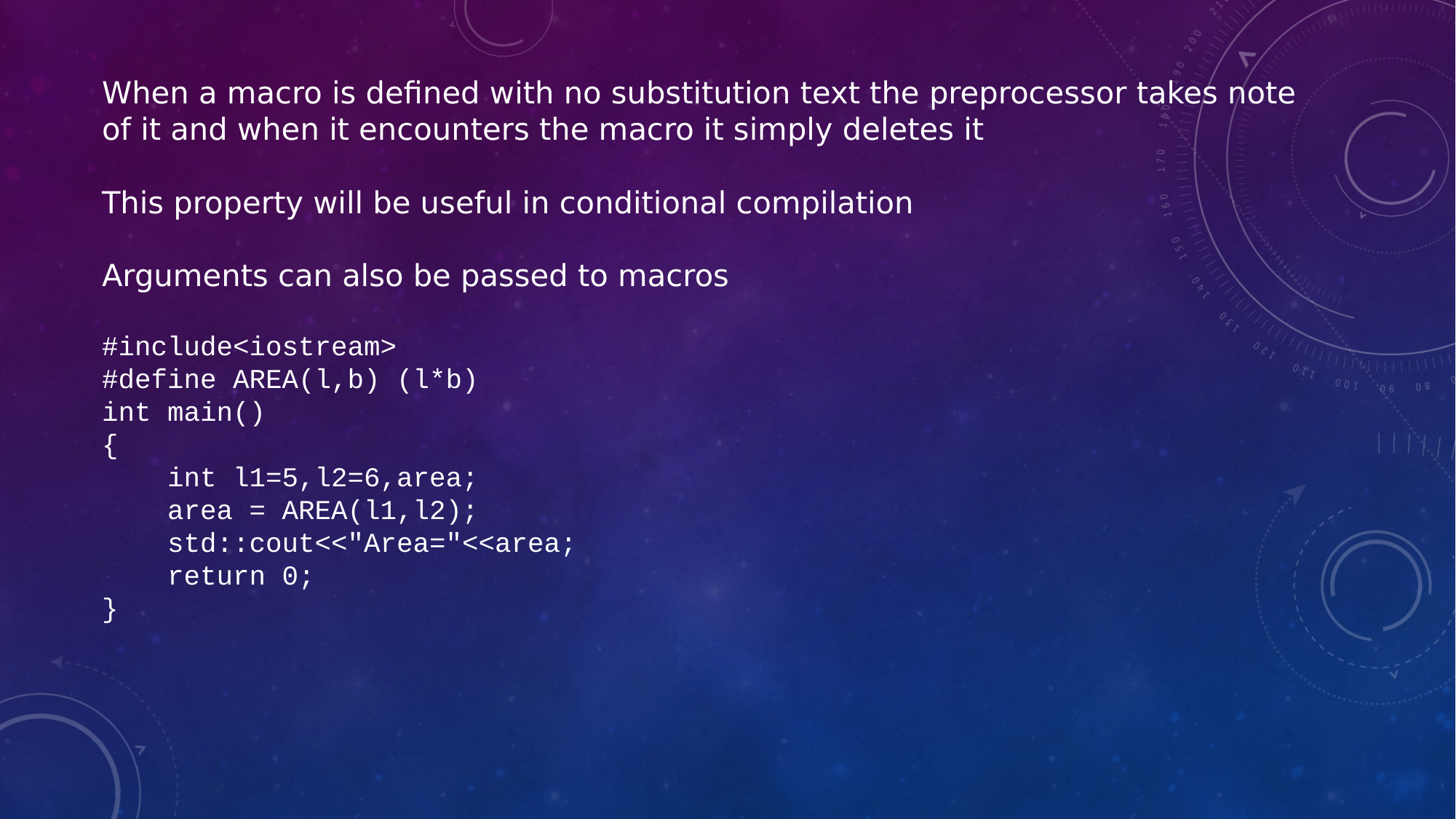

When a macro is defined with no substitution text the preprocessor takes note of it and when it encounters the macro it simply deletes it

This property will be useful in conditional compilation

Arguments can also be passed to macros

#include<iostream>
#define AREA(l,b) (l*b)
int main()
{
    int l1=5,l2=6,area;
    area = AREA(l1,l2);
    std::cout<<"Area="<<area;
    return 0;
}